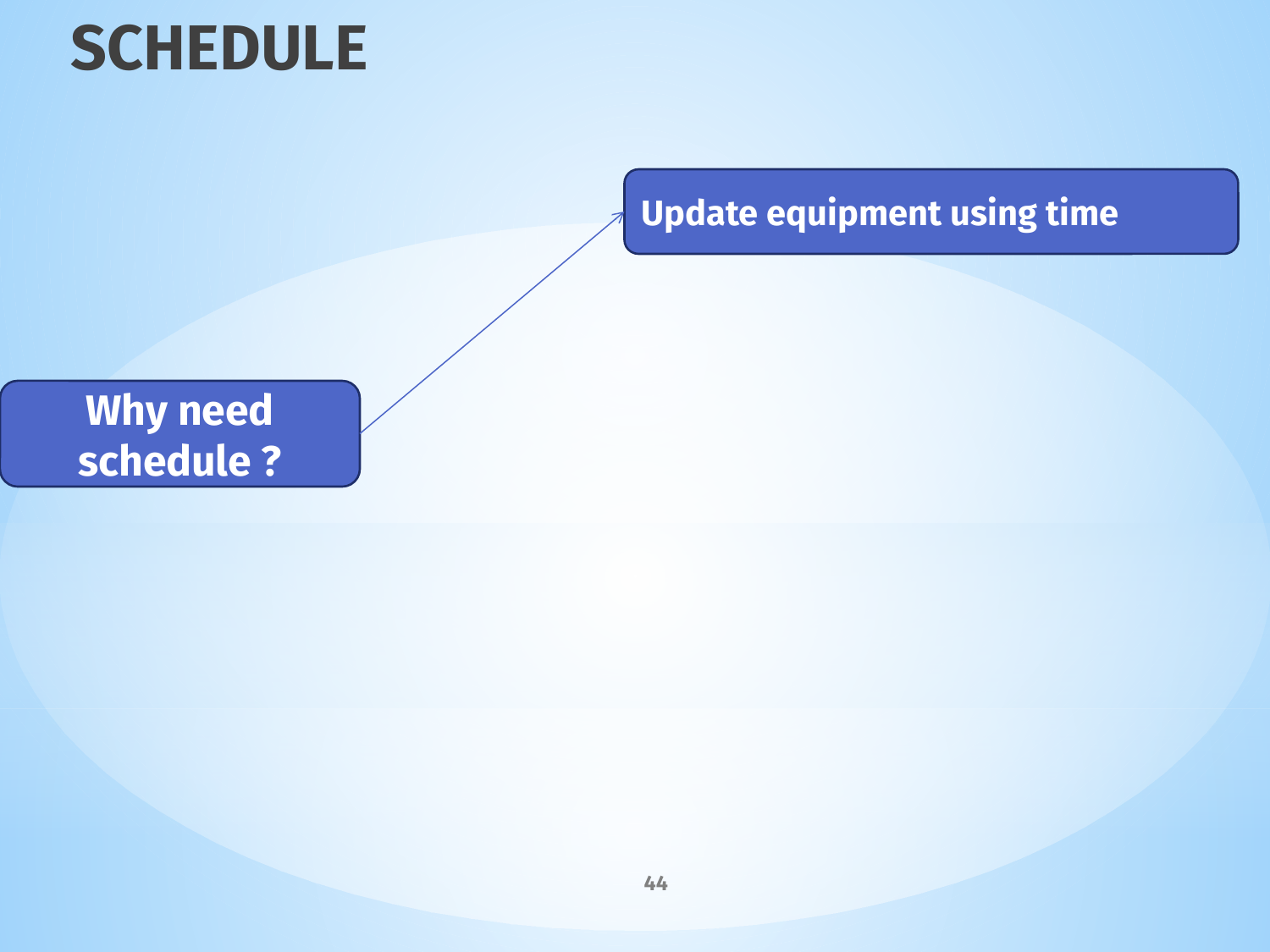

SCHEDULE
Update equipment using time
Why need schedule ?
44